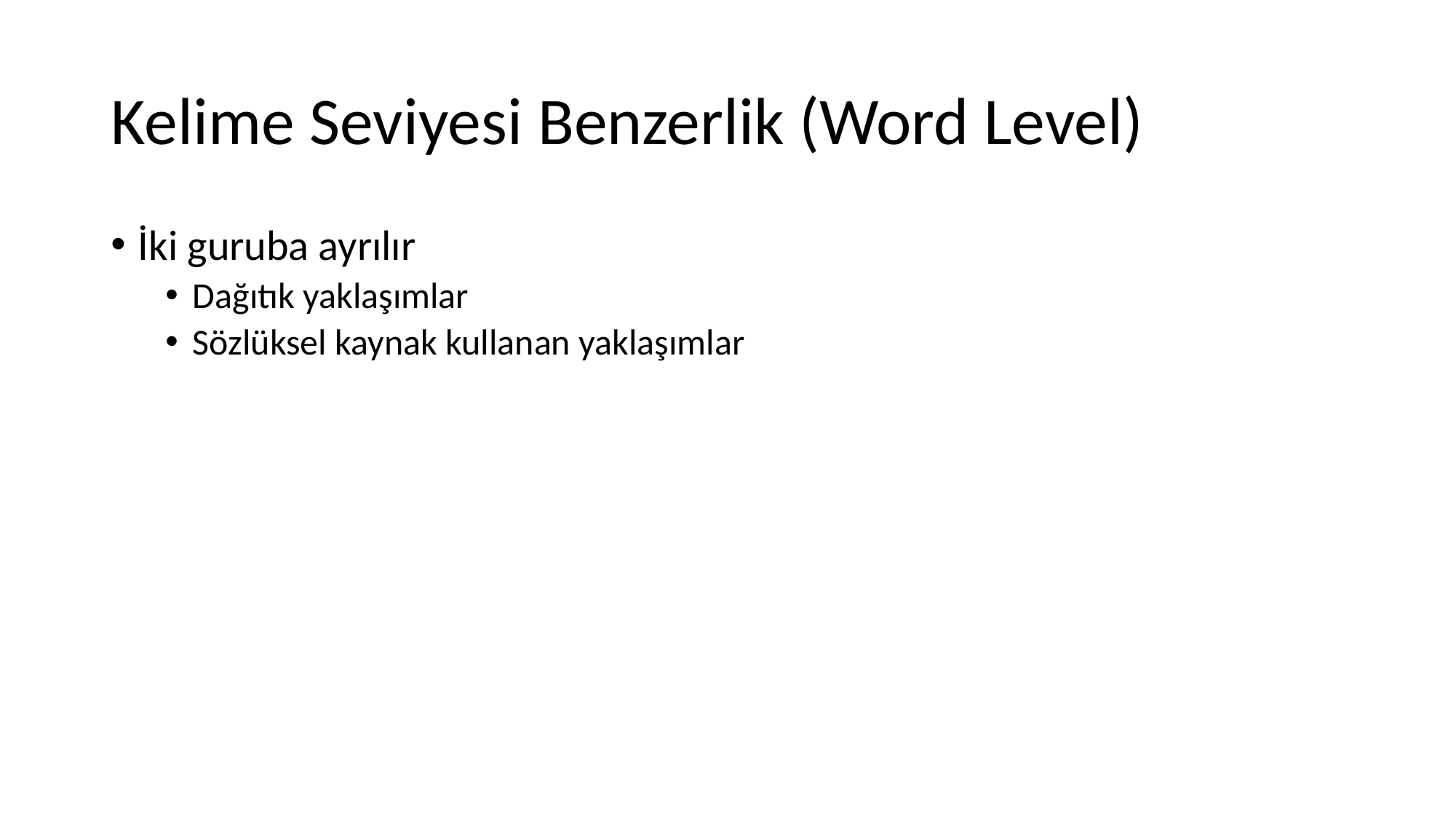

# Kelime Seviyesi Benzerlik (Word Level)
İki guruba ayrılır
Dağıtık yaklaşımlar
Sözlüksel kaynak kullanan yaklaşımlar